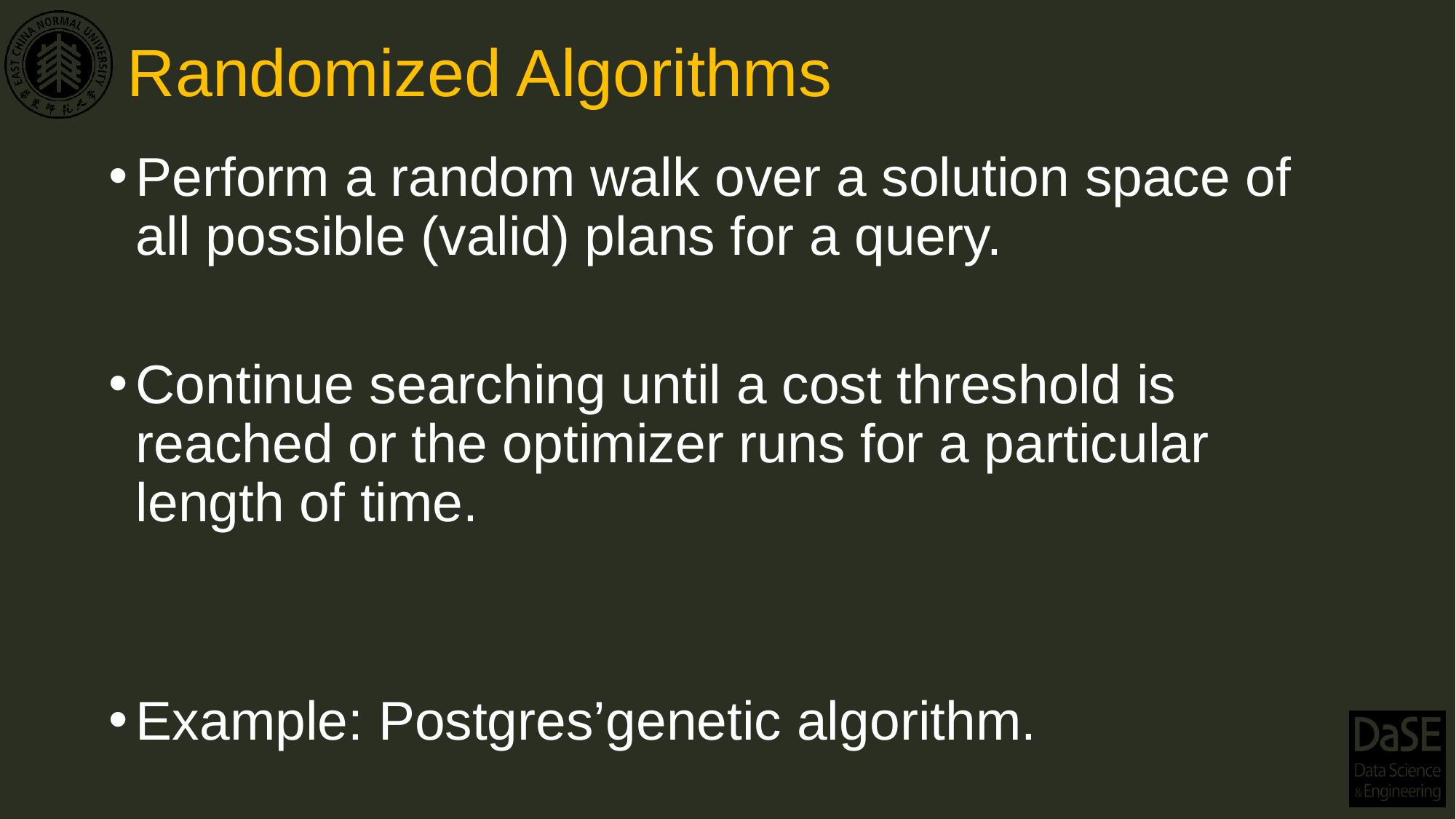

# Randomized Algorithms
Perform a random walk over a solution space of all possible (valid) plans for a query.

Continue searching until a cost threshold is reached or the optimizer runs for a particular length of time.

Example: Postgres’genetic algorithm.